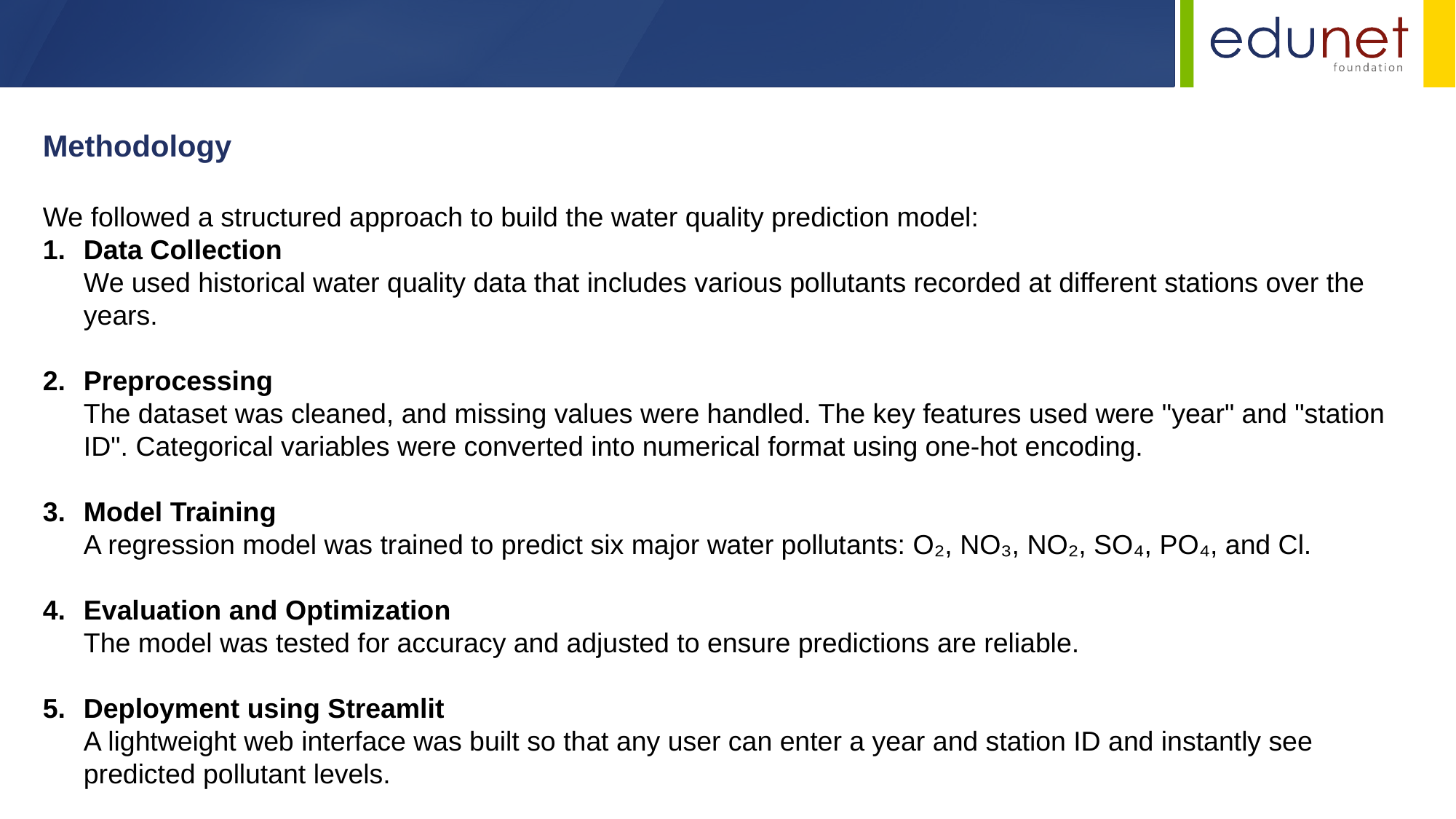

Methodology

We followed a structured approach to build the water quality prediction model:
Data Collection
We used historical water quality data that includes various pollutants recorded at different stations over the years.

Preprocessing
The dataset was cleaned, and missing values were handled. The key features used were "year" and "station ID". Categorical variables were converted into numerical format using one-hot encoding.

Model Training
A regression model was trained to predict six major water pollutants: O₂, NO₃, NO₂, SO₄, PO₄, and Cl.

Evaluation and Optimization
The model was tested for accuracy and adjusted to ensure predictions are reliable.

Deployment using Streamlit
A lightweight web interface was built so that any user can enter a year and station ID and instantly see predicted pollutant levels.